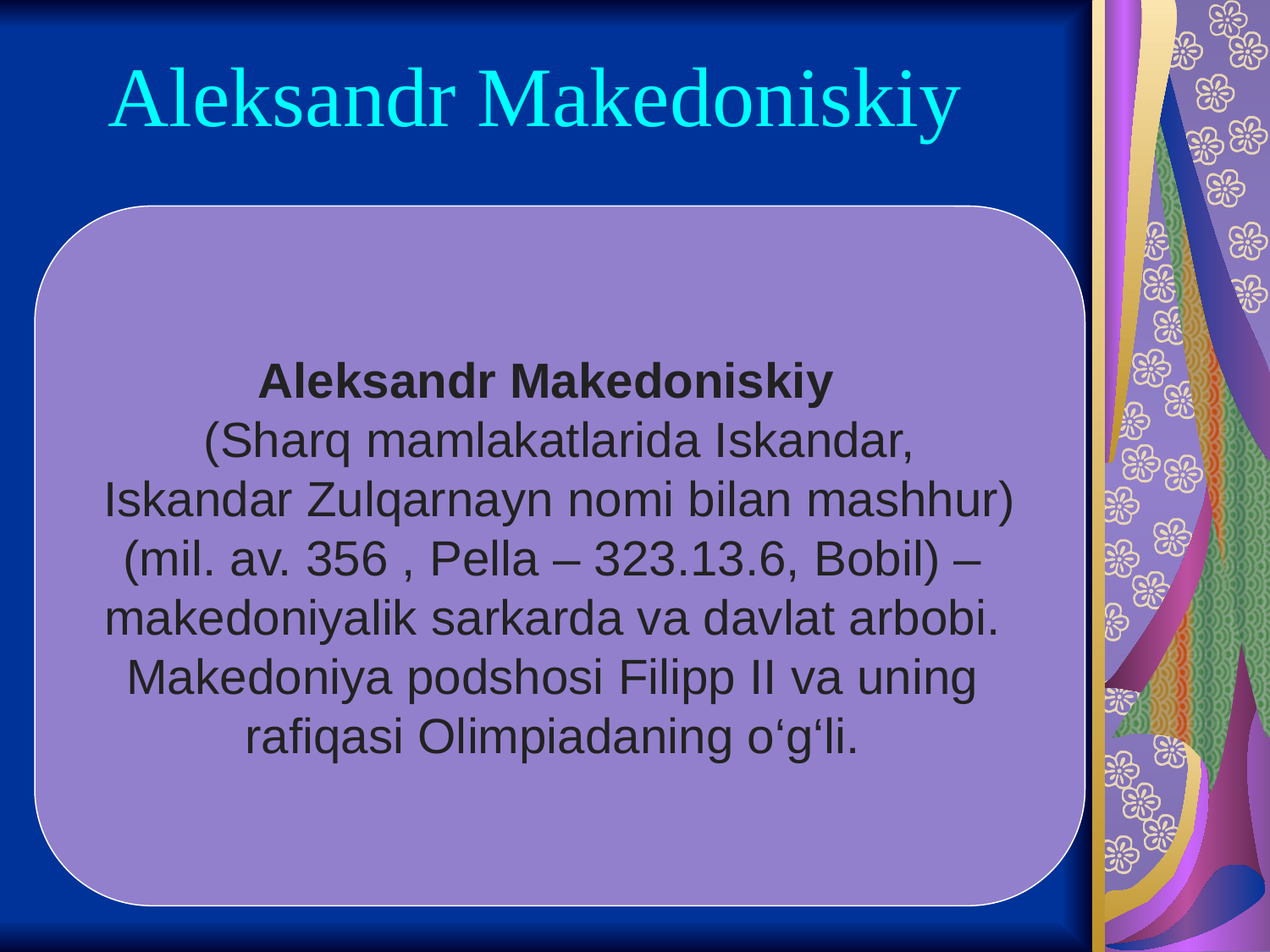

Aleksandr Makedoniskiy
Aleksandr Makedoniskiy
(Sharq mamlakatlarida Iskandar,
 Iskandar Zulqarnayn nomi bilan mashhur)
(mil. av. 356 , Pella – 323.13.6, Bobil) –
makedoniyalik sarkarda va davlat arbobi.
Makedoniya podshosi Filipp II va uning
rafiqasi Olimpiadaning o‘g‘li.